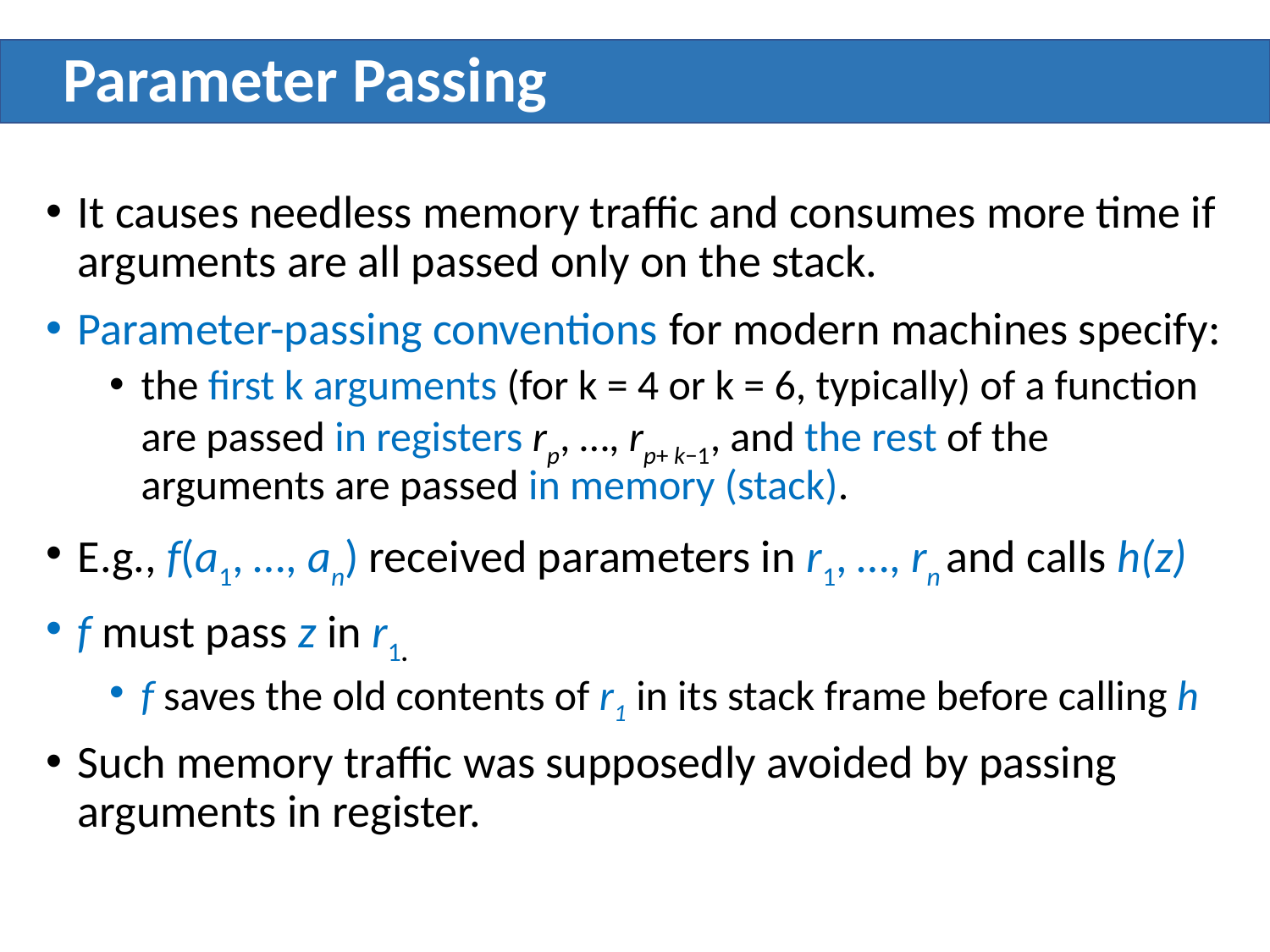

# Parameter Passing
It causes needless memory traffic and consumes more time if arguments are all passed only on the stack.
Parameter-passing conventions for modern machines specify:
the ﬁrst k arguments (for k = 4 or k = 6, typically) of a function are passed in registers rp, …, rp+ k−1, and the rest of the arguments are passed in memory (stack).
E.g., f(a1, …, an) received parameters in r1, …, rn and calls h(z)
f must pass z in r1.
f saves the old contents of r1 in its stack frame before calling h
Such memory traffic was supposedly avoided by passing arguments in register.